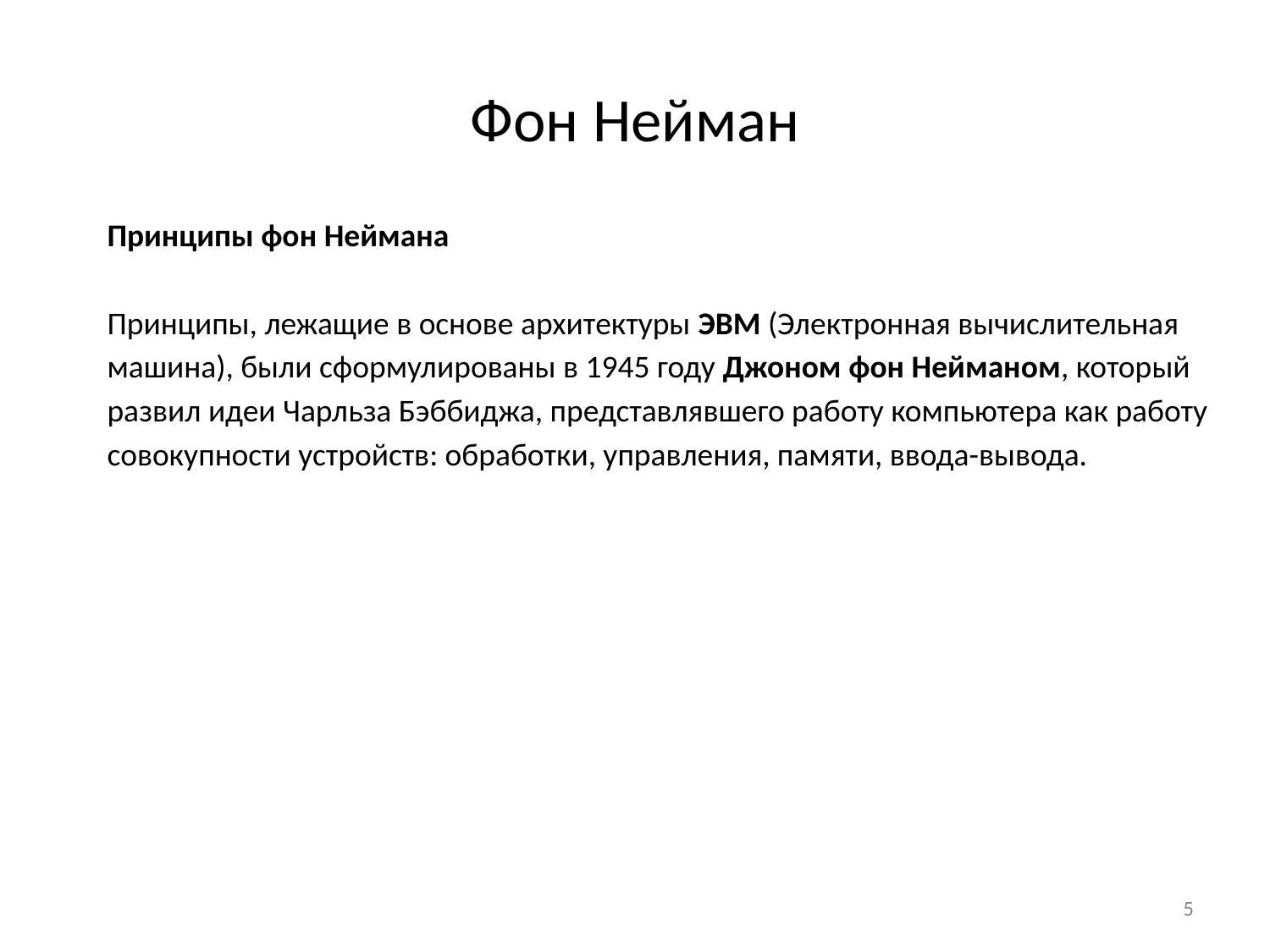

# Фон Нейман
Принципы фон Неймана

Принципы, лежащие в основе архитектуры ЭВМ (Электронная вычислительная машина), были сформулированы в 1945 году Джоном фон Нейманом, который развил идеи Чарльза Бэббиджа, представлявшего работу компьютера как работу совокупности устройств: обработки, управления, памяти, ввода-вывода.

5